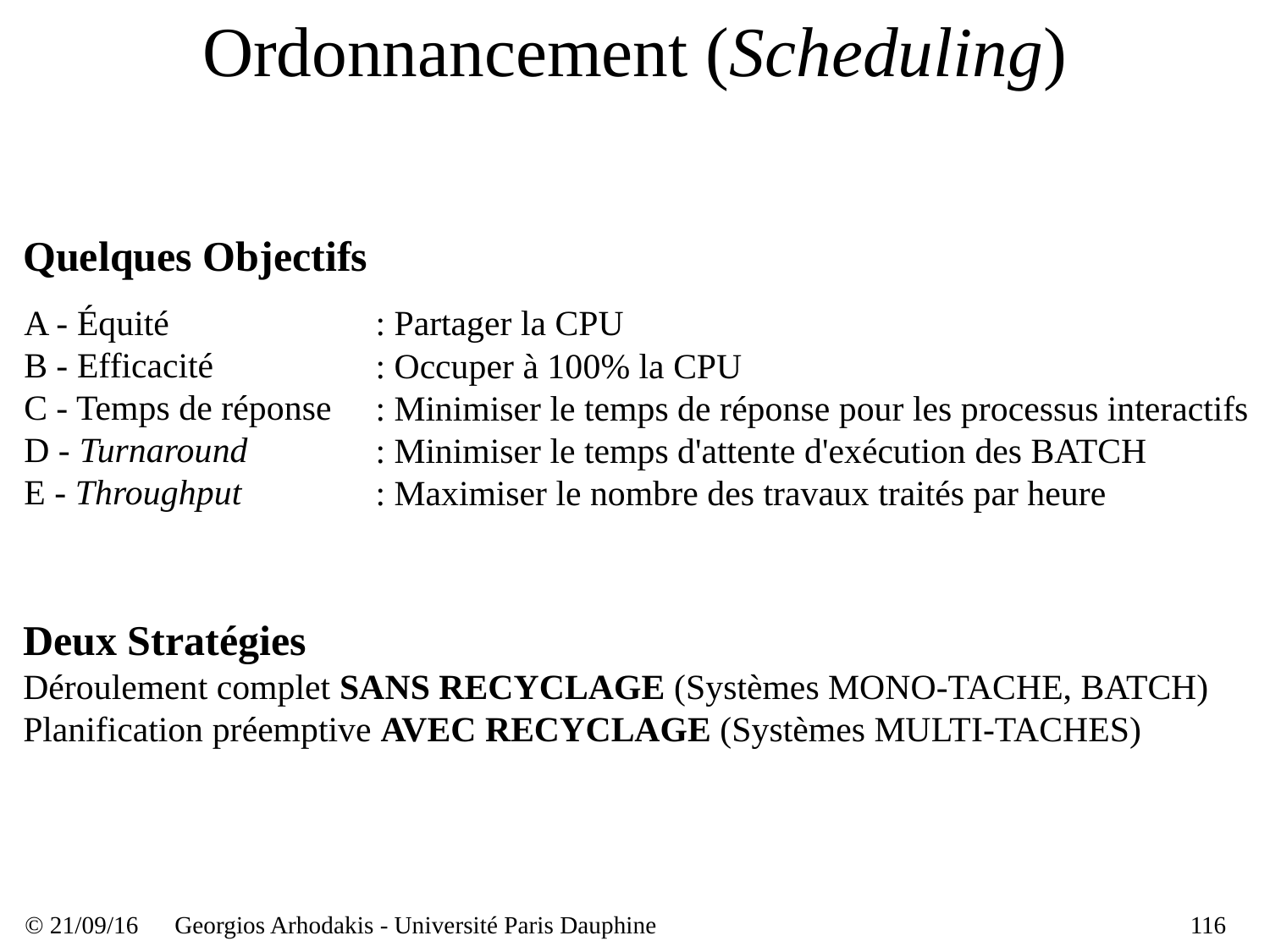

# Ordonnancement (Scheduling)
Quelques Objectifs
A - Équité
B - Efficacité
C - Temps de réponse
D - Turnaround
E - Throughput
: Partager la CPU
: Occuper à 100% la CPU
: Minimiser le temps de réponse pour les processus interactifs
: Minimiser le temps d'attente d'exécution des BATCH
: Maximiser le nombre des travaux traités par heure
Deux Stratégies
Déroulement complet SANS RECYCLAGE (Systèmes MONO-TACHE, BATCH)
Planification préemptive AVEC RECYCLAGE (Systèmes MULTI-TACHES)
© 21/09/16
Georgios Arhodakis - Université Paris Dauphine
116